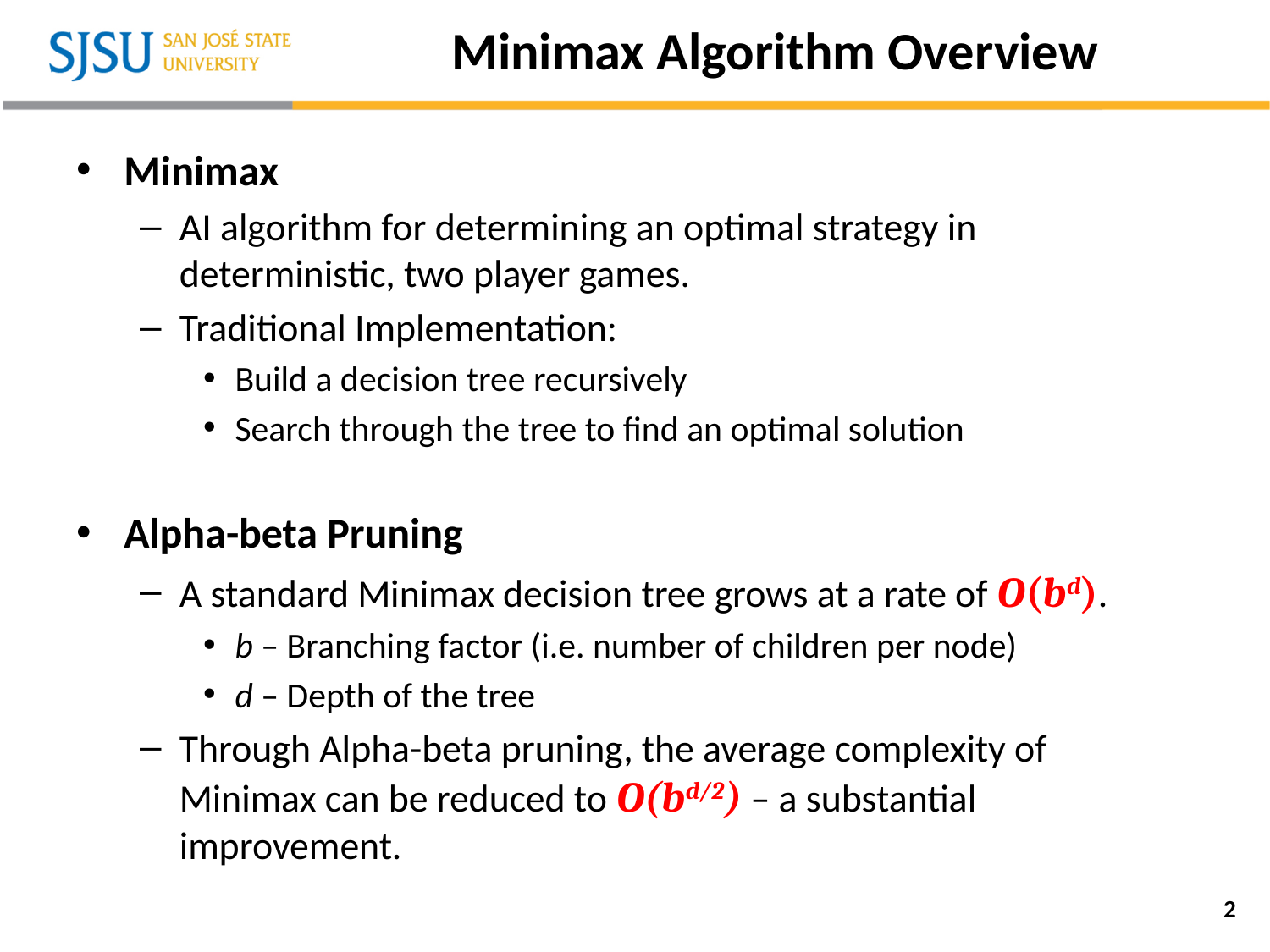

# Minimax Algorithm Overview
Minimax
AI algorithm for determining an optimal strategy in deterministic, two player games.
Traditional Implementation:
Build a decision tree recursively
Search through the tree to find an optimal solution

Alpha-beta Pruning
A standard Minimax decision tree grows at a rate of O(bd).
b – Branching factor (i.e. number of children per node)
d – Depth of the tree
Through Alpha-beta pruning, the average complexity of Minimax can be reduced to O(bd/2) – a substantial improvement.
2